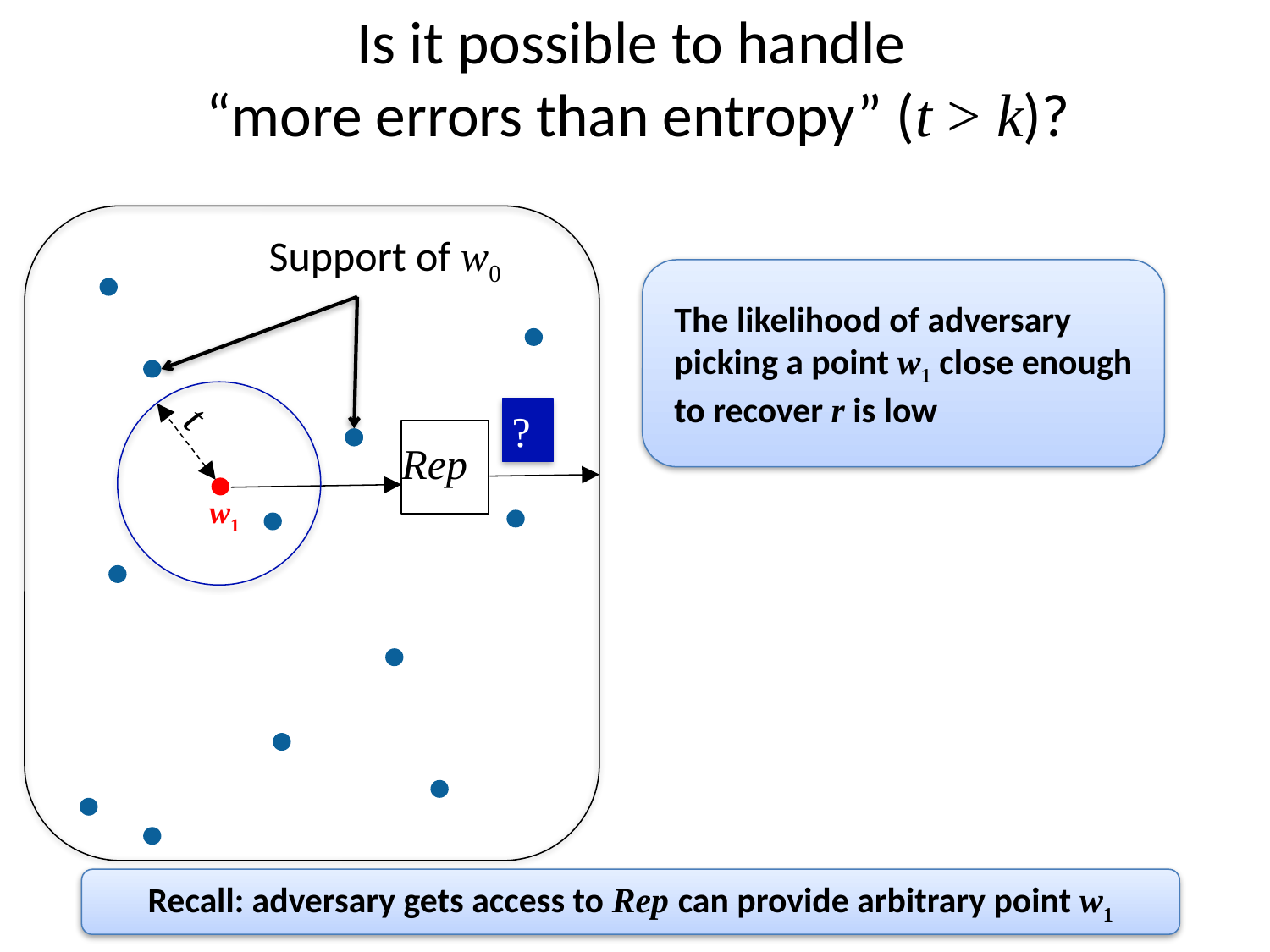

# Is it possible to handle “more errors than entropy” (t > k)?

Support of w0
The likelihood of adversary picking a point w1 close enough to recover r is low

 t

?

r

Rep

w1

Recall: adversary gets access to Rep can provide arbitrary point w1